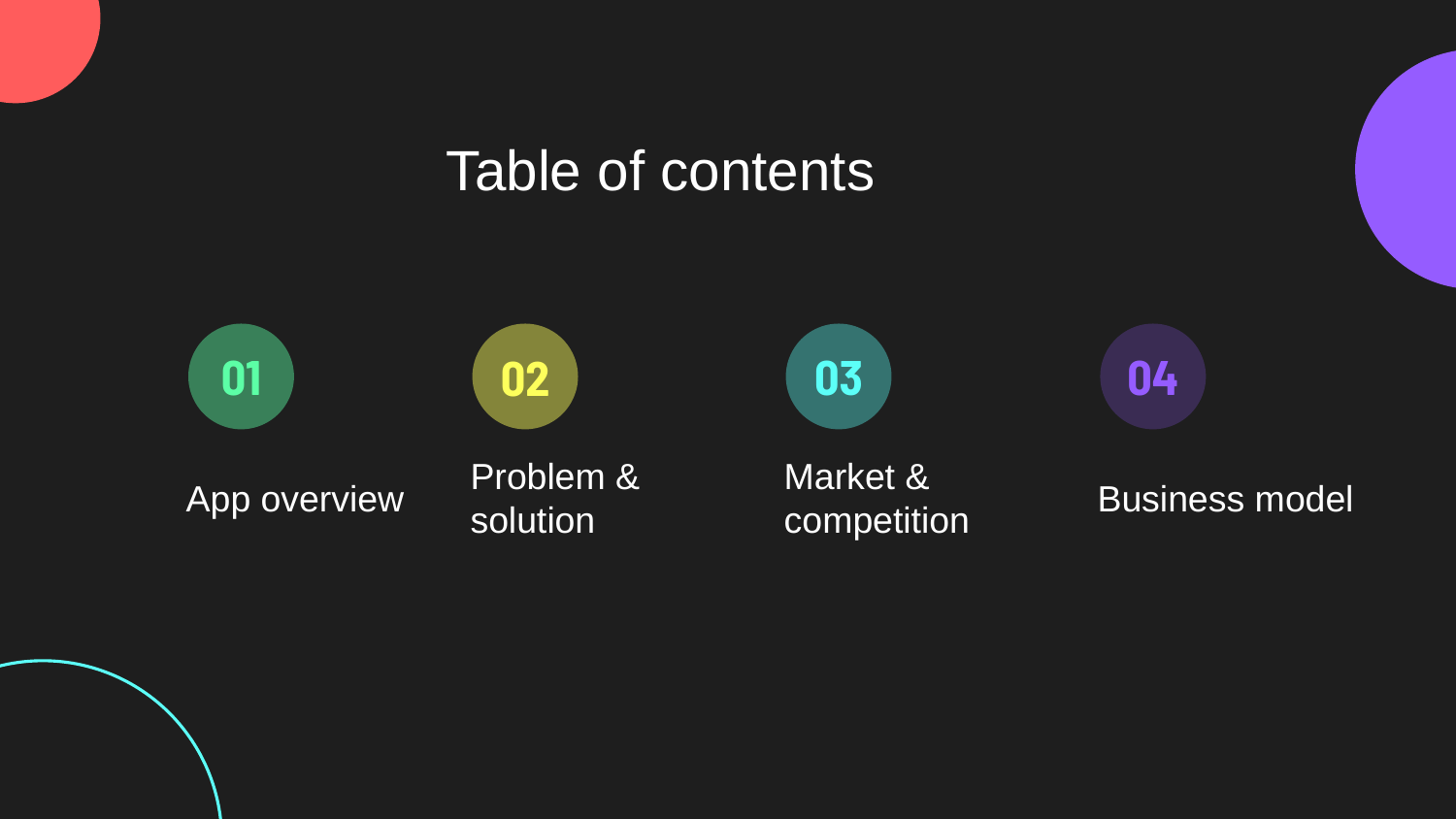

Table of contents

01
03
04
02
App overview
# Problem & solution
Market & competition
Business model